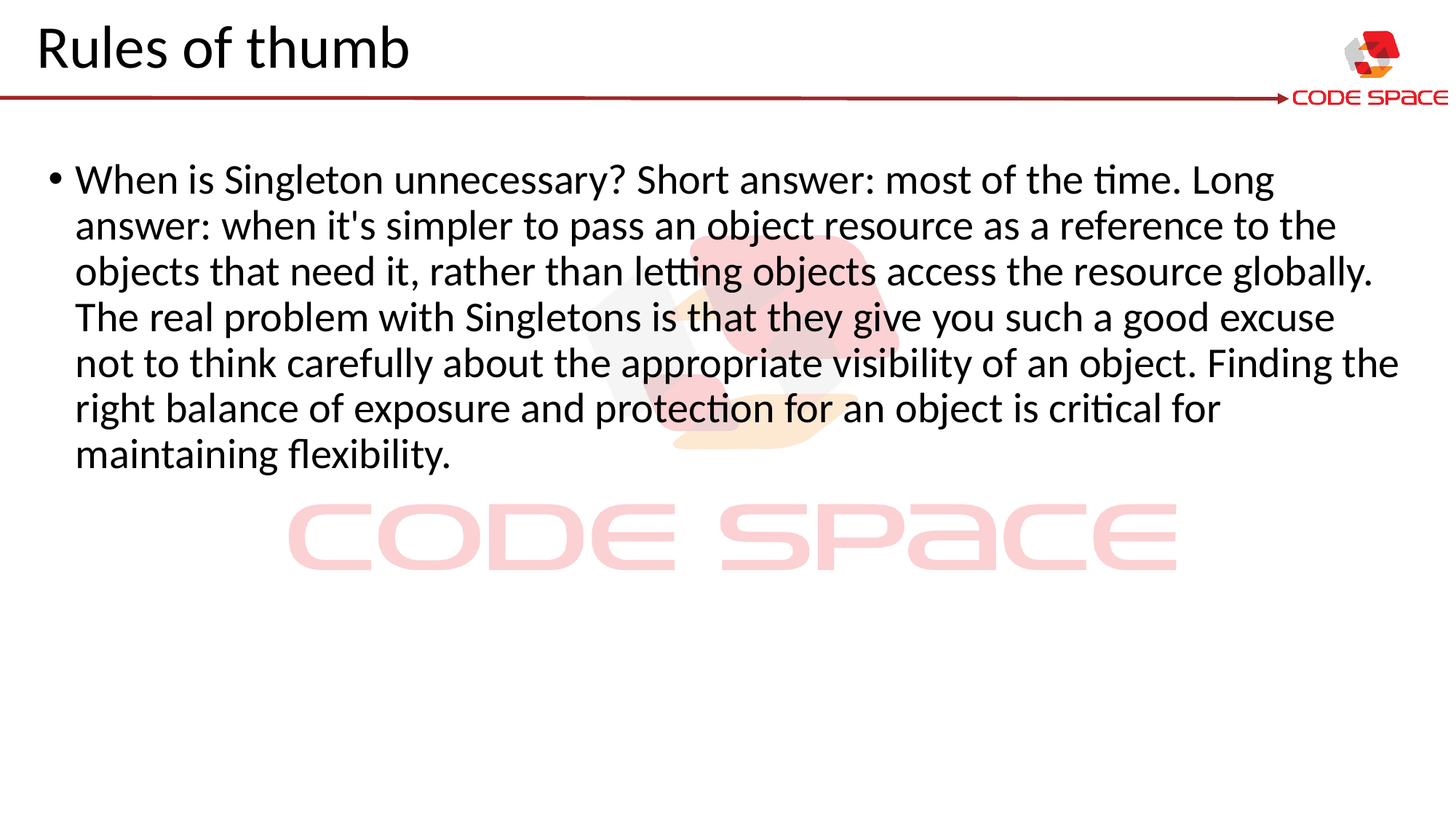

# Rules of thumb
When is Singleton unnecessary? Short answer: most of the time. Long answer: when it's simpler to pass an object resource as a reference to the objects that need it, rather than letting objects access the resource globally. The real problem with Singletons is that they give you such a good excuse not to think carefully about the appropriate visibility of an object. Finding the right balance of exposure and protection for an object is critical for maintaining flexibility.